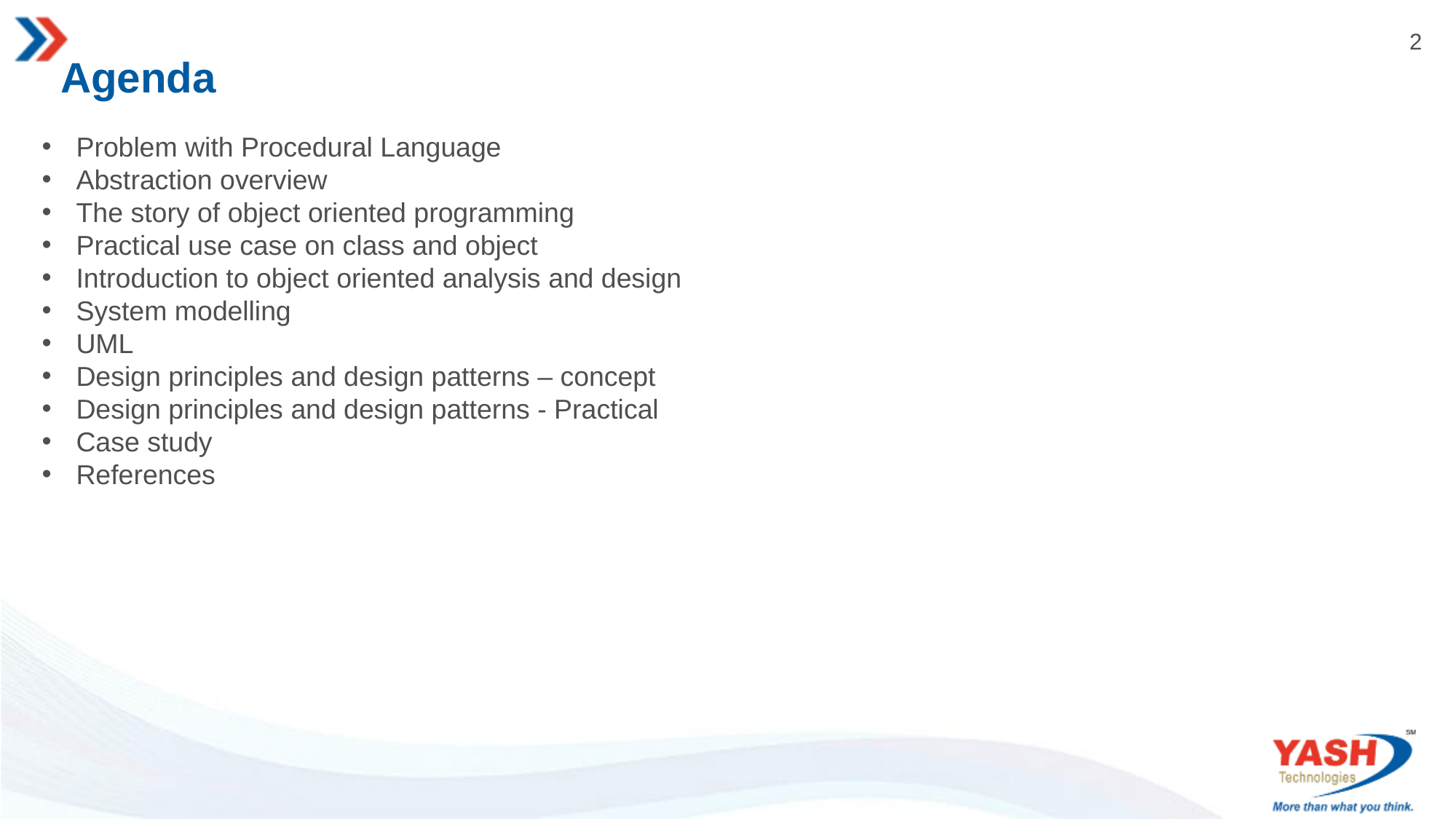

# Agenda
Problem with Procedural Language
Abstraction overview
The story of object oriented programming
Practical use case on class and object
Introduction to object oriented analysis and design
System modelling
UML
Design principles and design patterns – concept
Design principles and design patterns - Practical
Case study
References